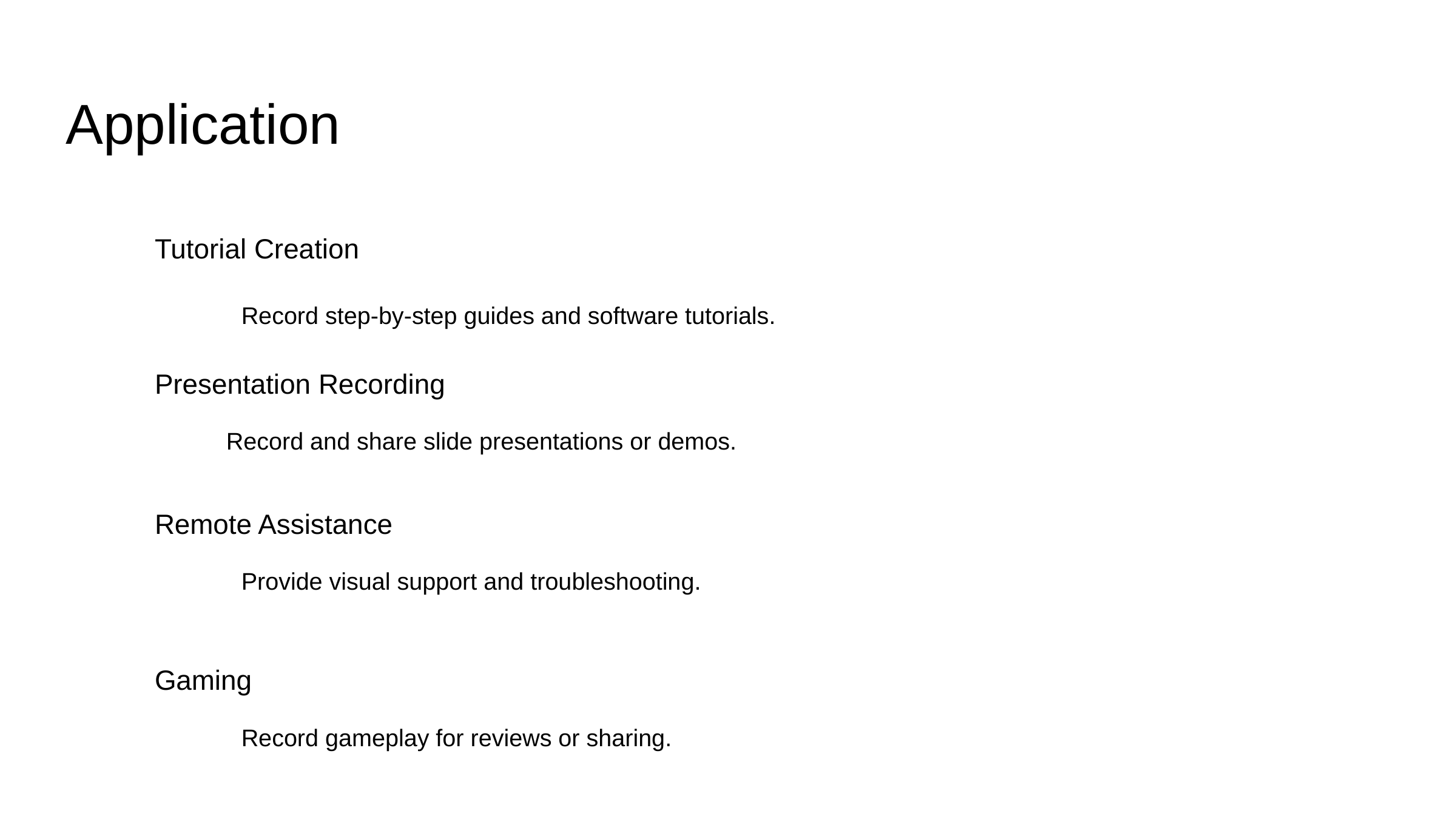

Application
Tutorial Creation
Record step-by-step guides and software tutorials.
Presentation Recording
Record and share slide presentations or demos.
Remote Assistance
Provide visual support and troubleshooting.
Gaming
Record gameplay for reviews or sharing.